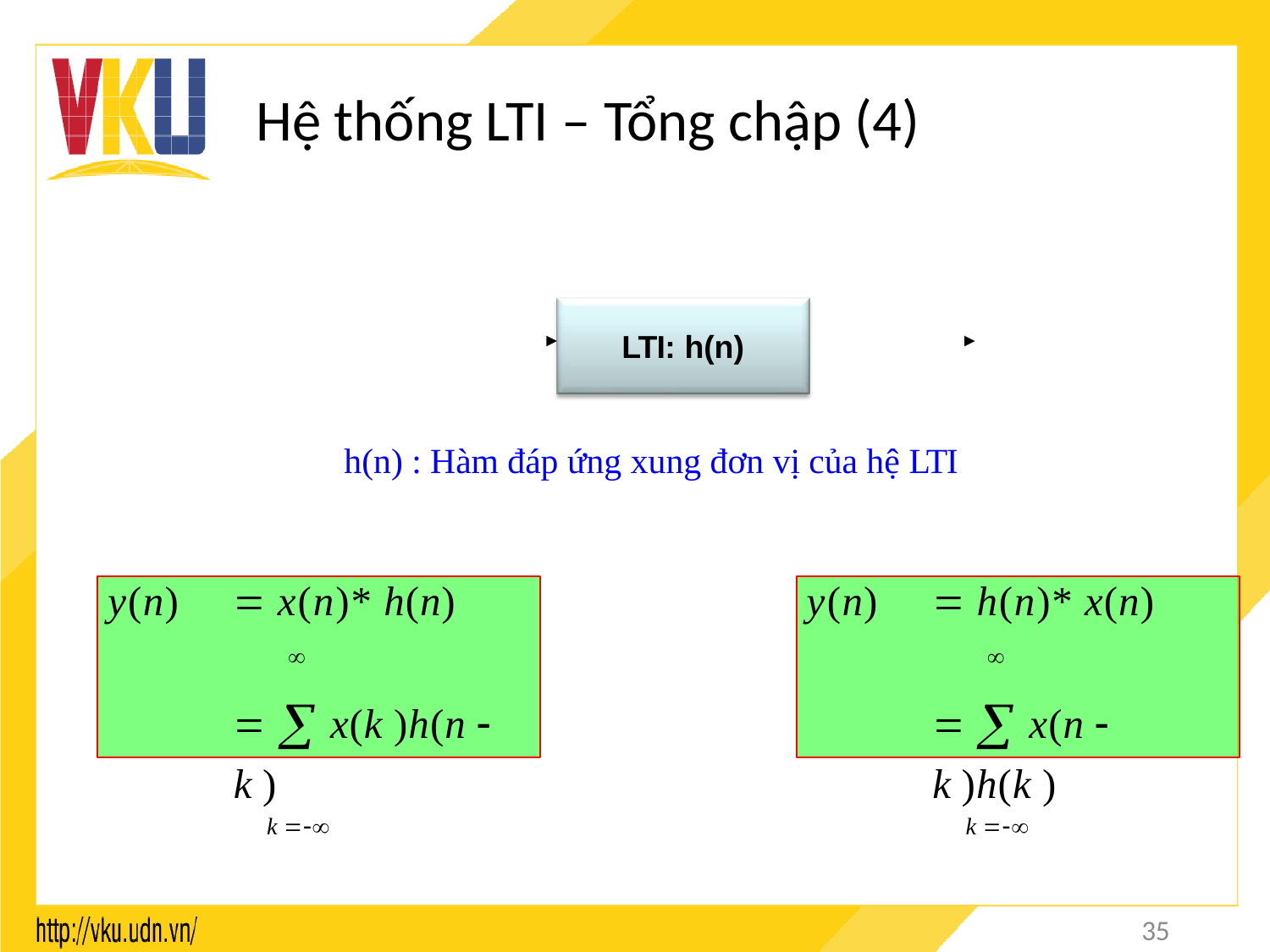

# Hệ thống LTI – Tổng chập (4)

LTI: h(n)

h(n) : Hàm đáp ứng xung đơn vị của hệ LTI

= x(n)* h(n)
=	∑ x(k )h(n − k )
k =−∞
= h(n)* x(n)
=	∑ x(n − k )h(k )
k =−∞
y(n)
y(n)

∞
∞
35